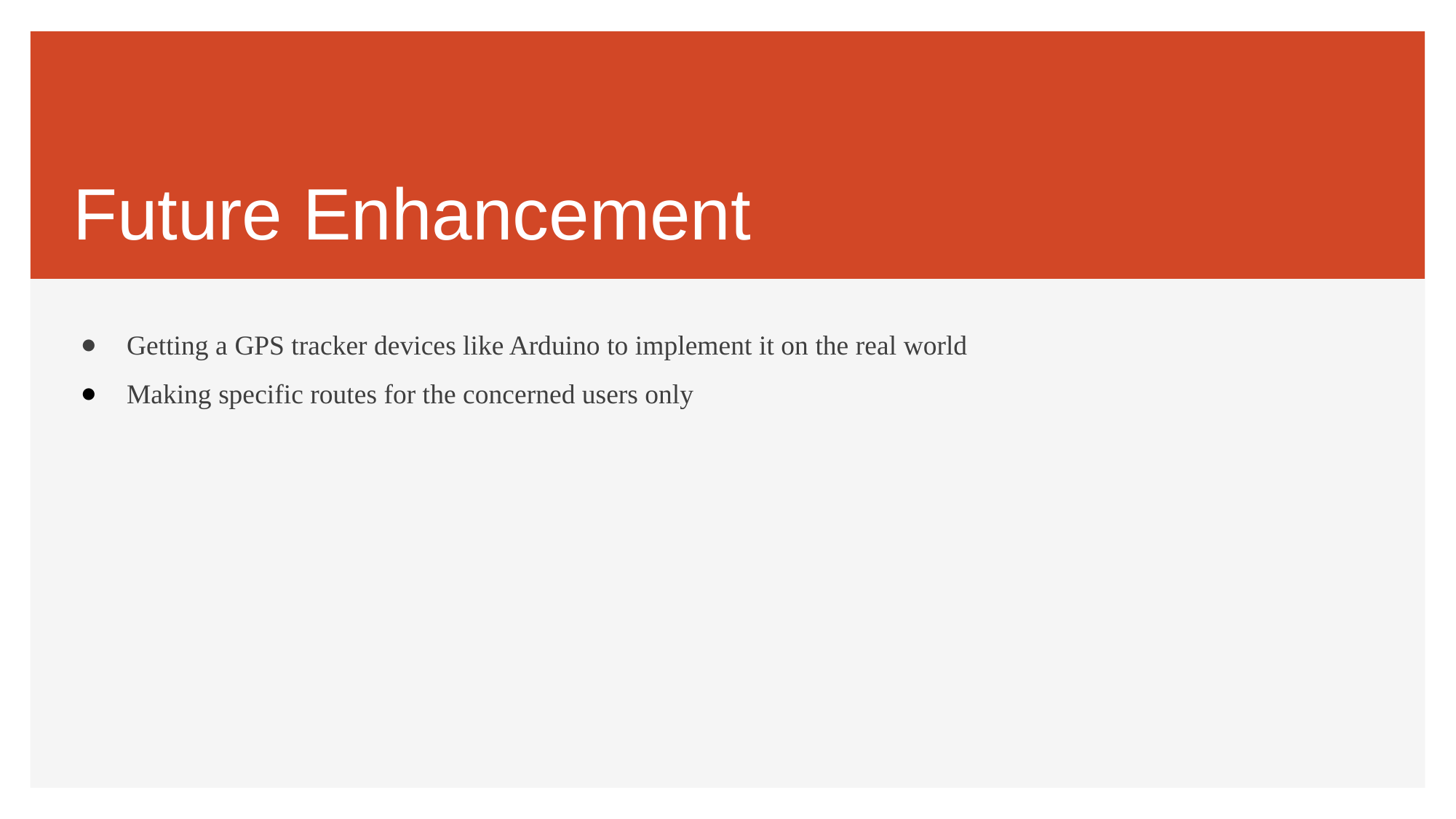

Future Enhancement
Getting a GPS tracker devices like Arduino to implement it on the real world
Making specific routes for the concerned users only